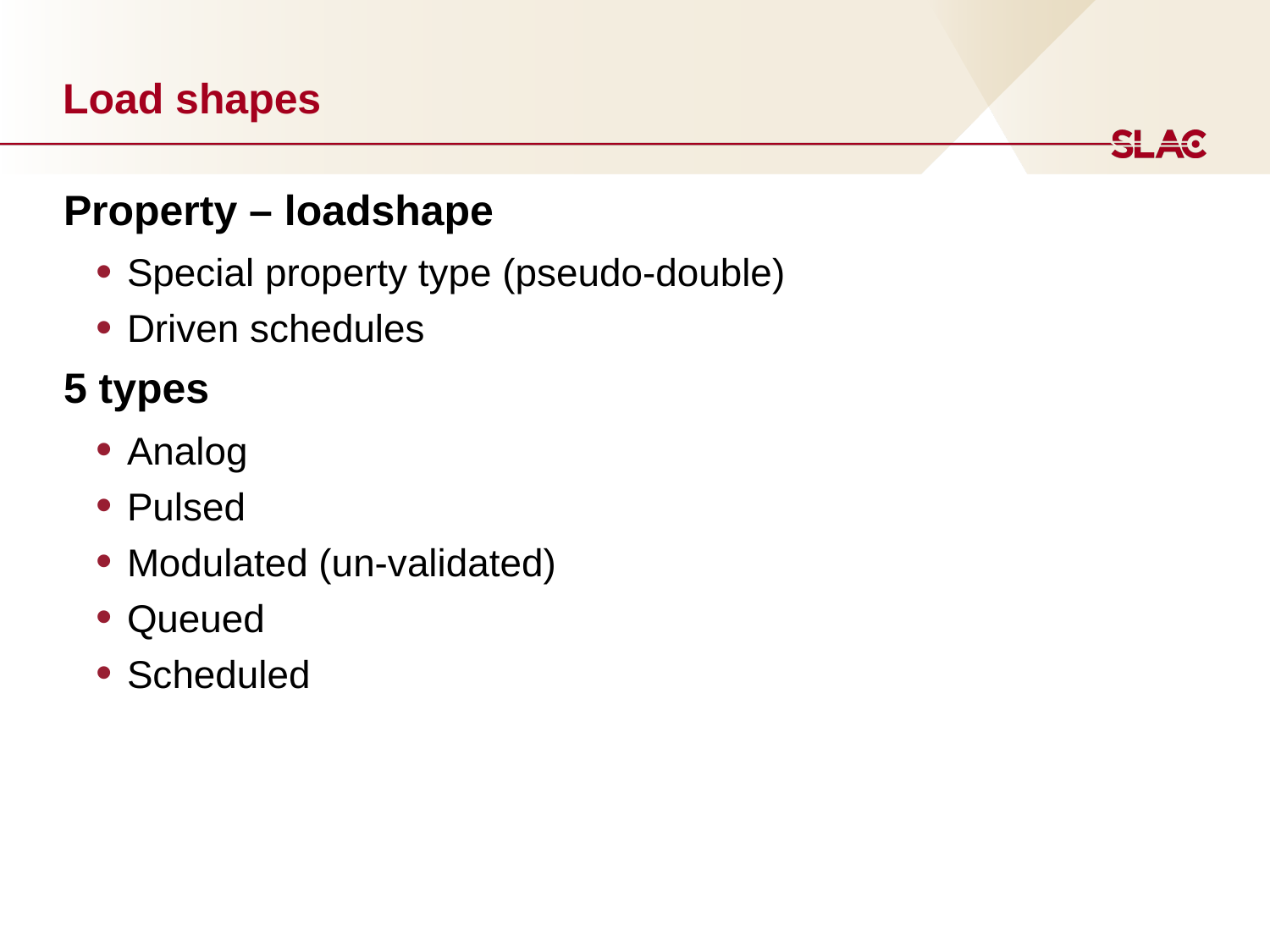

# Load shapes
Property – loadshape
Special property type (pseudo-double)
Driven schedules
5 types
Analog
Pulsed
Modulated (un-validated)
Queued
Scheduled